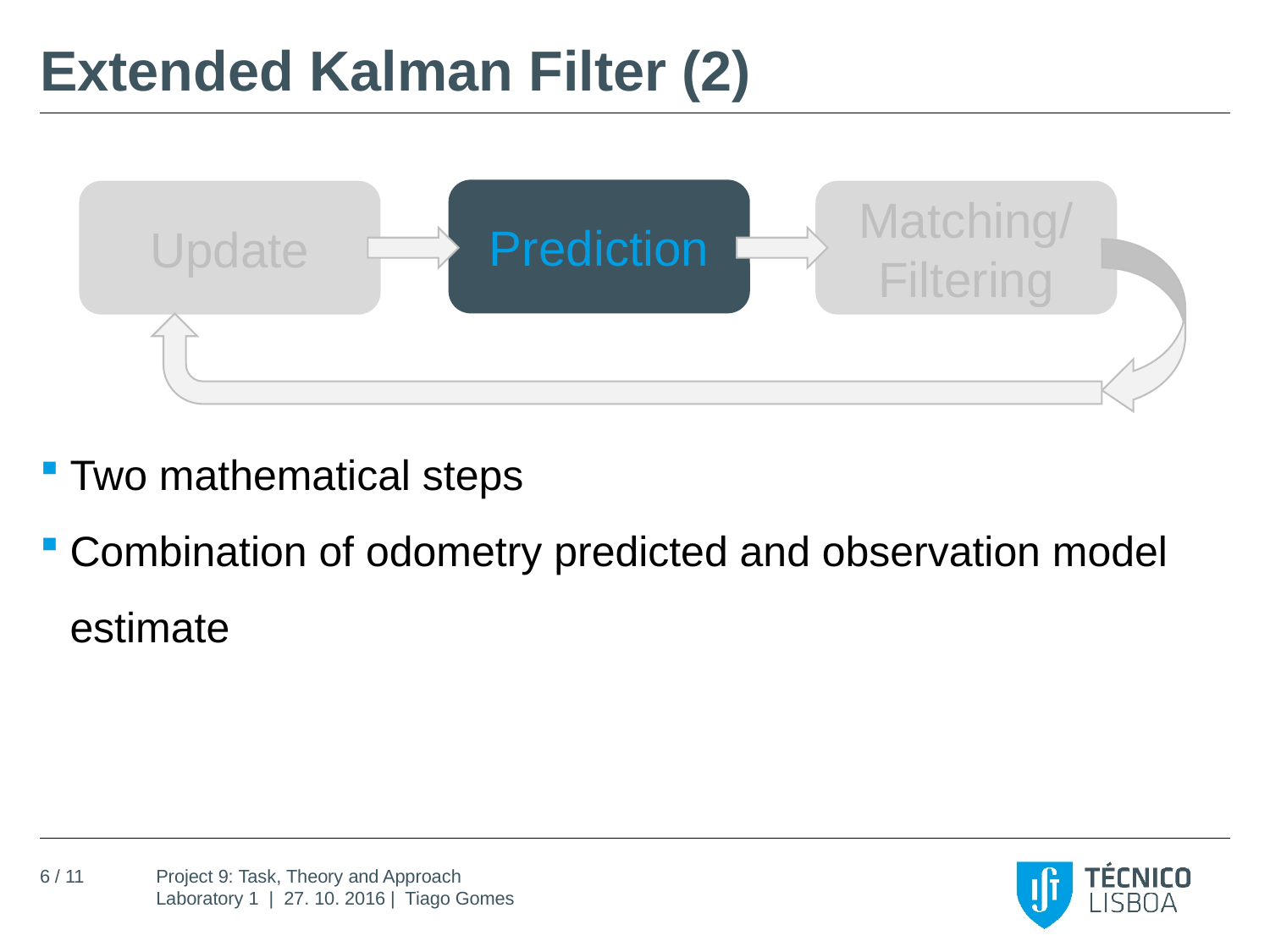

# Extended Kalman Filter (2)

Prediction
Update
Matching/
Filtering

Two mathematical steps
Combination of odometry predicted and observation model estimate

6 / 11